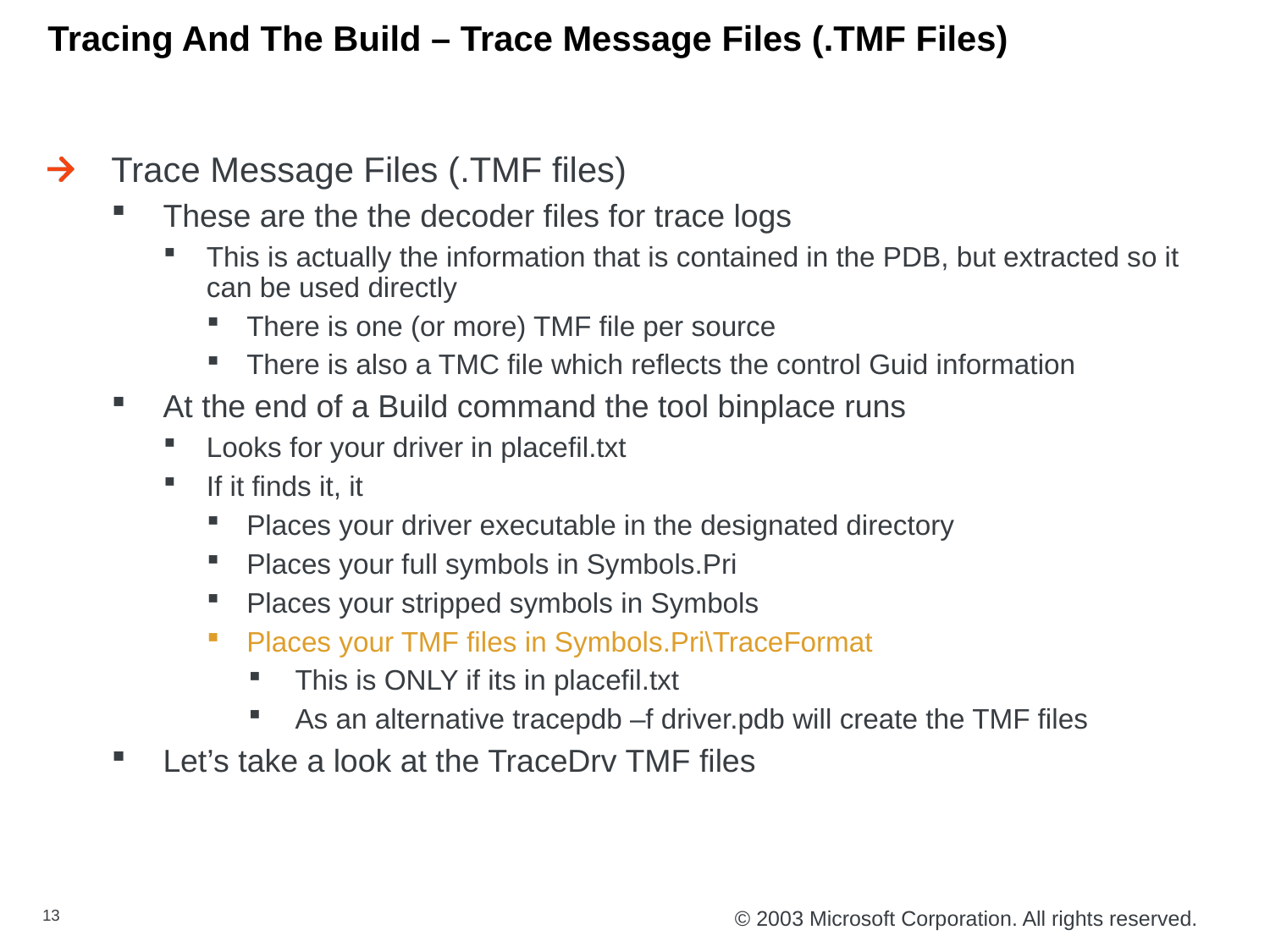

# Tracing And The Build – Trace Message Files (.TMF Files)
Trace Message Files (.TMF files)
These are the the decoder files for trace logs
This is actually the information that is contained in the PDB, but extracted so it can be used directly
There is one (or more) TMF file per source
There is also a TMC file which reflects the control Guid information
At the end of a Build command the tool binplace runs
Looks for your driver in placefil.txt
If it finds it, it
Places your driver executable in the designated directory
Places your full symbols in Symbols.Pri
Places your stripped symbols in Symbols
Places your TMF files in Symbols.Pri\TraceFormat
This is ONLY if its in placefil.txt
As an alternative tracepdb –f driver.pdb will create the TMF files
Let’s take a look at the TraceDrv TMF files
13